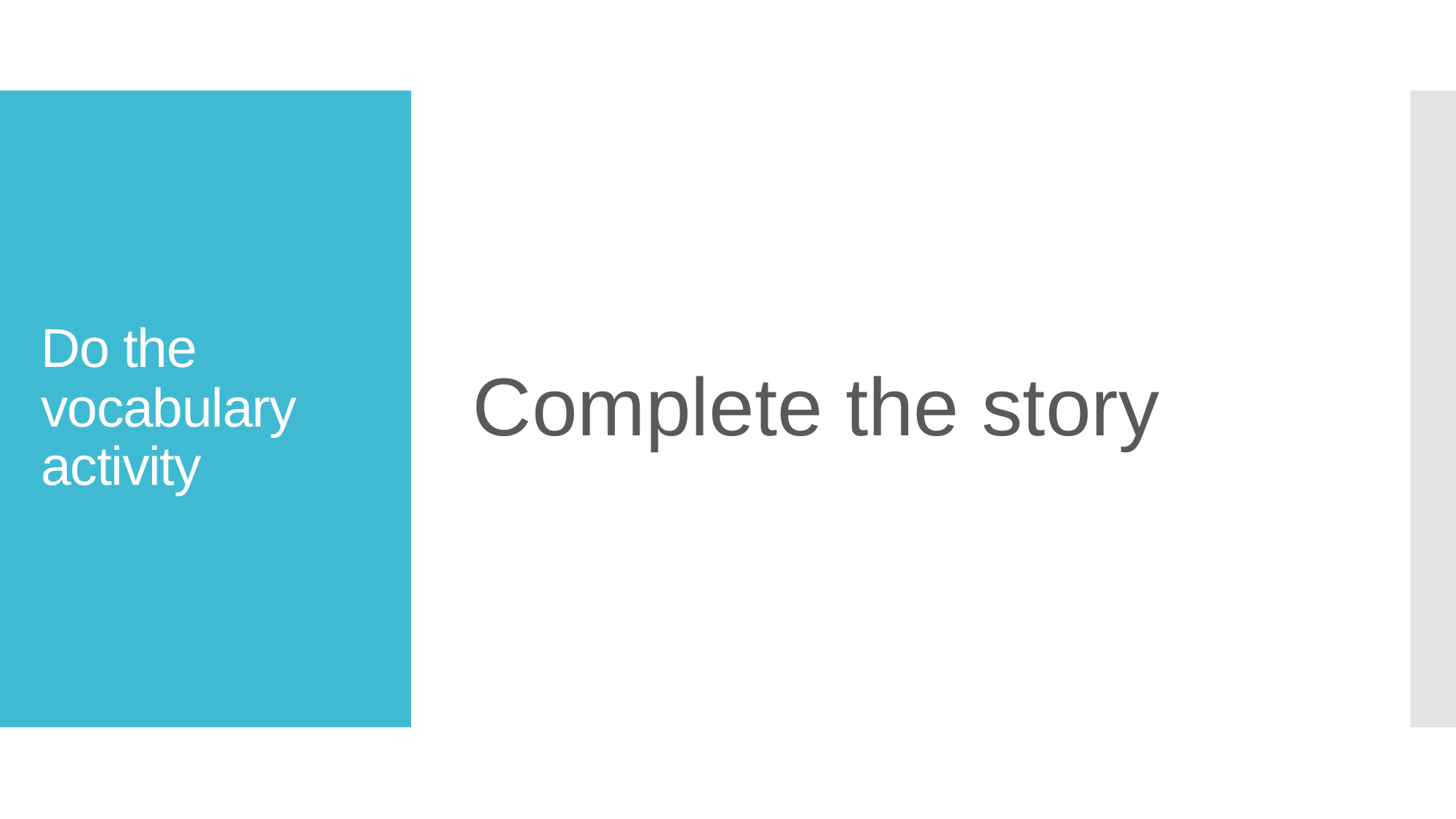

Complete the story
# Do the vocabulary activity